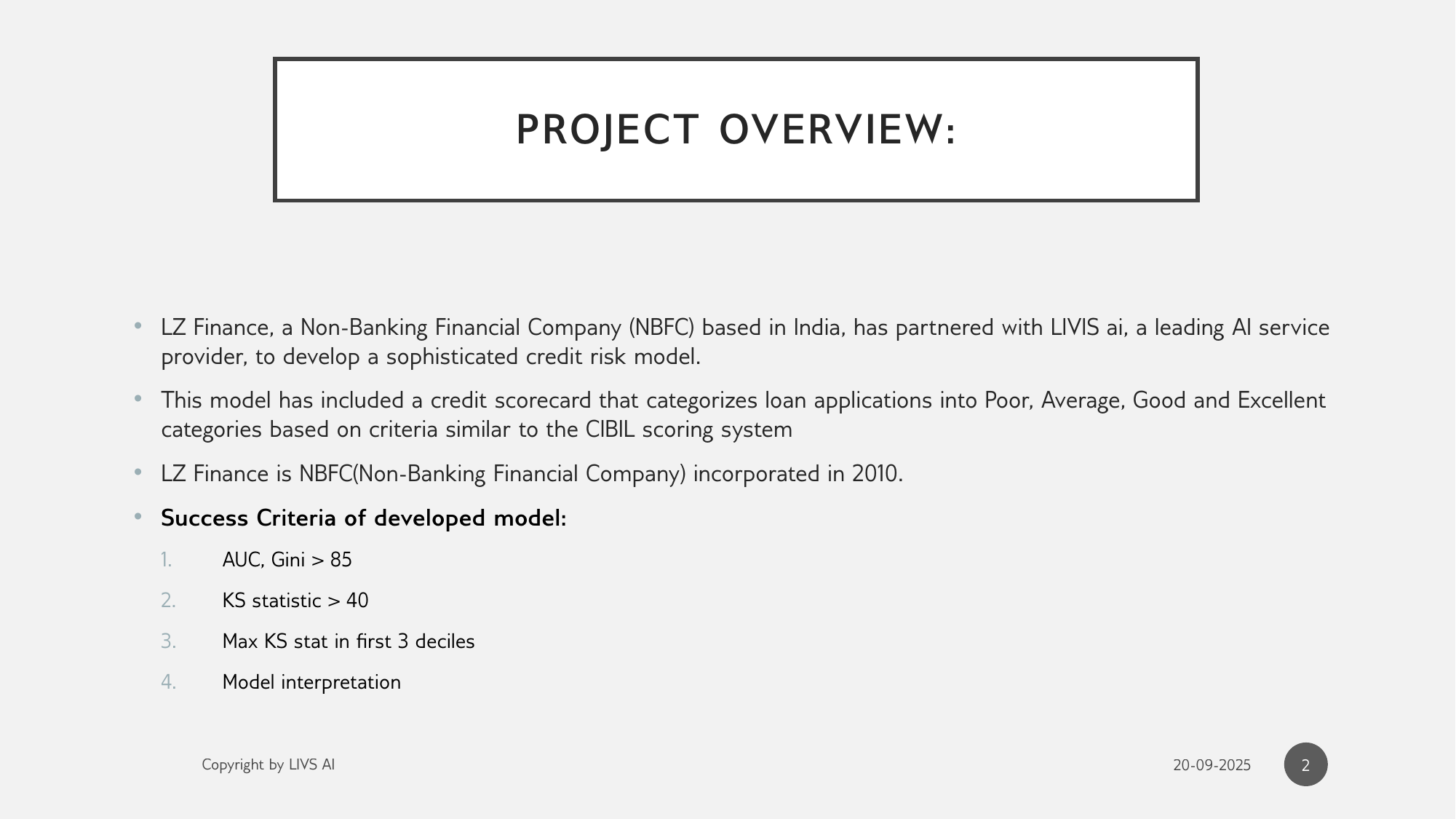

# Project Overview:
LZ Finance, a Non-Banking Financial Company (NBFC) based in India, has partnered with LIVIS ai, a leading AI service provider, to develop a sophisticated credit risk model.
This model has included a credit scorecard that categorizes loan applications into Poor, Average, Good and Excellent categories based on criteria similar to the CIBIL scoring system
LZ Finance is NBFC(Non-Banking Financial Company) incorporated in 2010.
Success Criteria of developed model:
AUC, Gini > 85
KS statistic > 40
Max KS stat in first 3 deciles
Model interpretation
2
Copyright by LIVS AI
20-09-2025